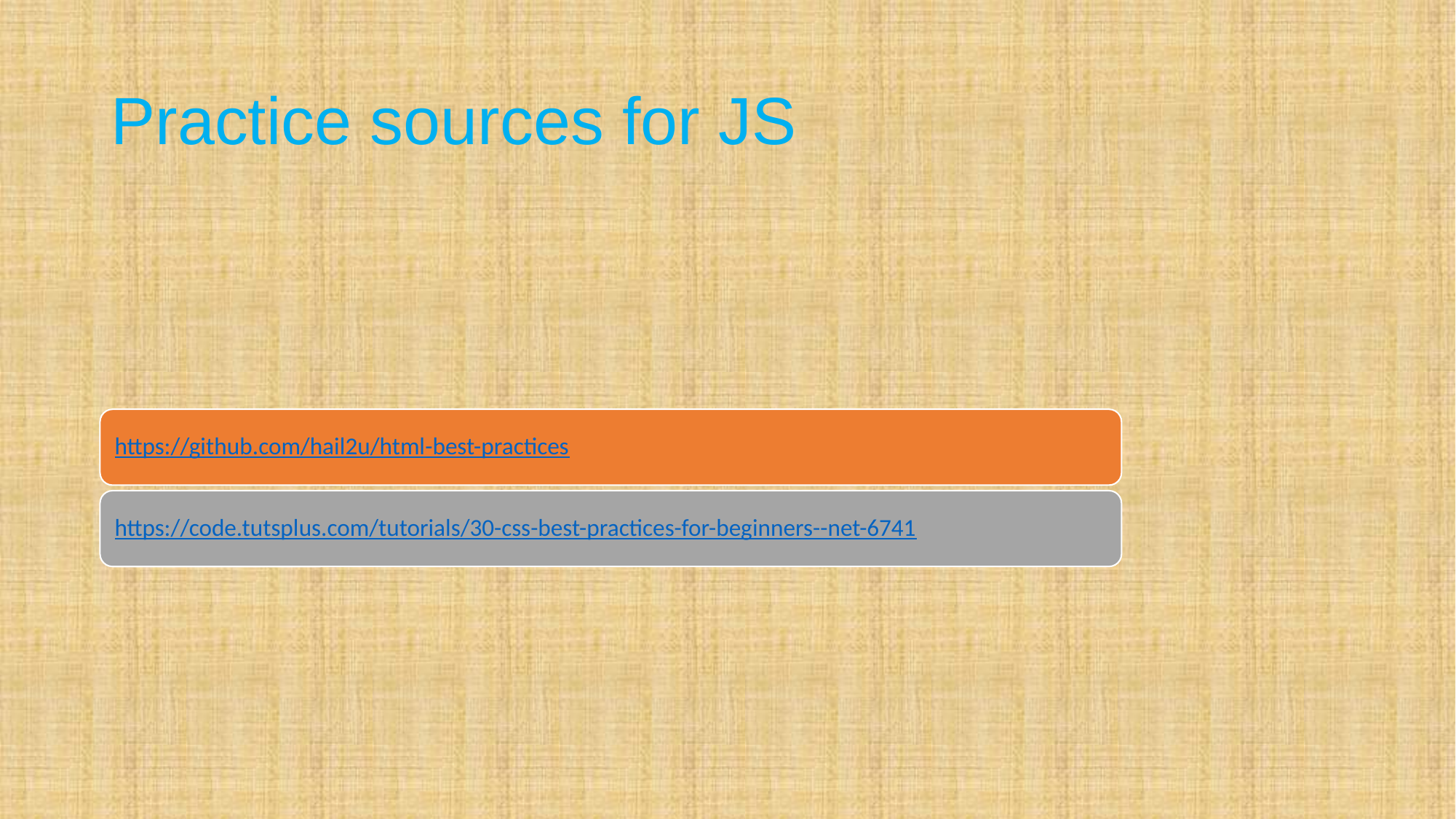

# Practice sources for JS
https://github.com/hail2u/html-best-practices
https://code.tutsplus.com/tutorials/30-css-best-practices-for-beginners--net-6741